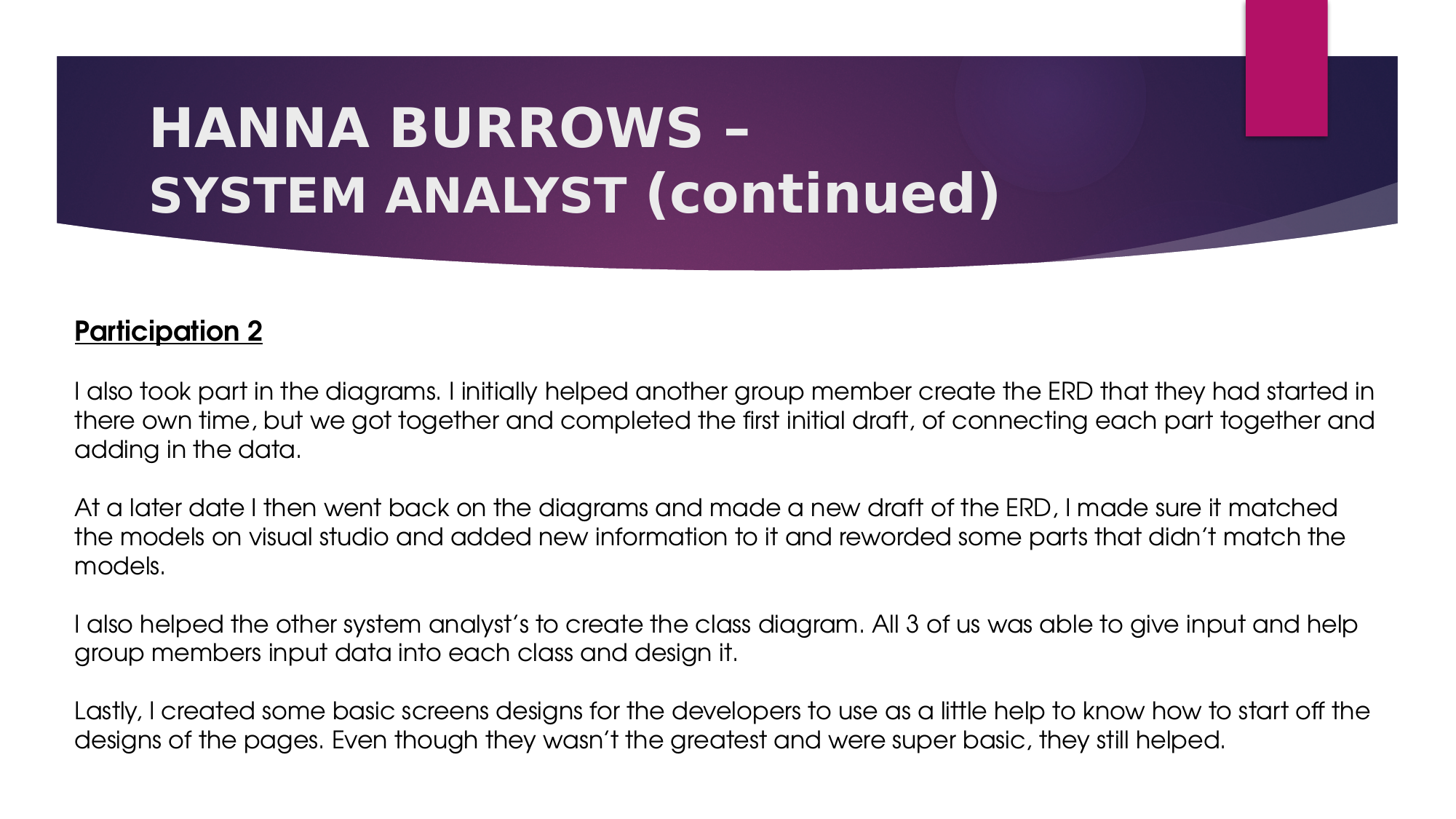

# HANNA BURROWS – SYSTEM ANALYST (continued)
Participation 2

I also took part in the diagrams. I initially helped another group member create the ERD that they had started in there own time, but we got together and completed the first initial draft, of connecting each part together and adding in the data.

At a later date I then went back on the diagrams and made a new draft of the ERD, I made sure it matched the models on visual studio and added new information to it and reworded some parts that didn’t match the models.

I also helped the other system analyst’s to create the class diagram. All 3 of us was able to give input and help group members input data into each class and design it.

Lastly, I created some basic screens designs for the developers to use as a little help to know how to start off the designs of the pages. Even though they wasn’t the greatest and were super basic, they still helped.